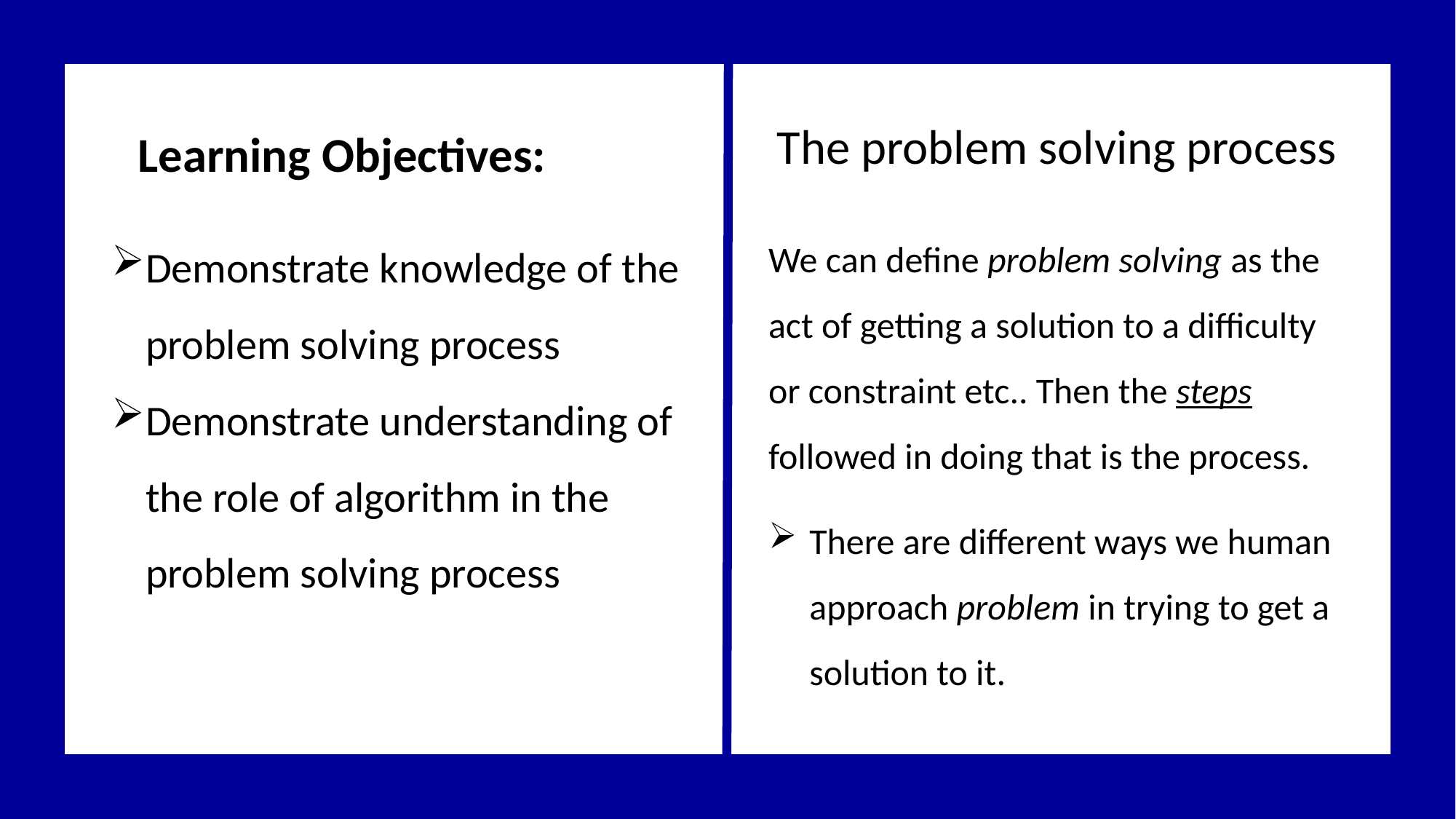

The problem solving process
Learning Objectives:

Demonstrate knowledge of the problem solving process
Demonstrate understanding of the role of algorithm in the problem solving process

We can define problem solving as the act of getting a solution to a difficulty or constraint etc.. Then the steps followed in doing that is the process.
There are different ways we human approach problem in trying to get a solution to it.